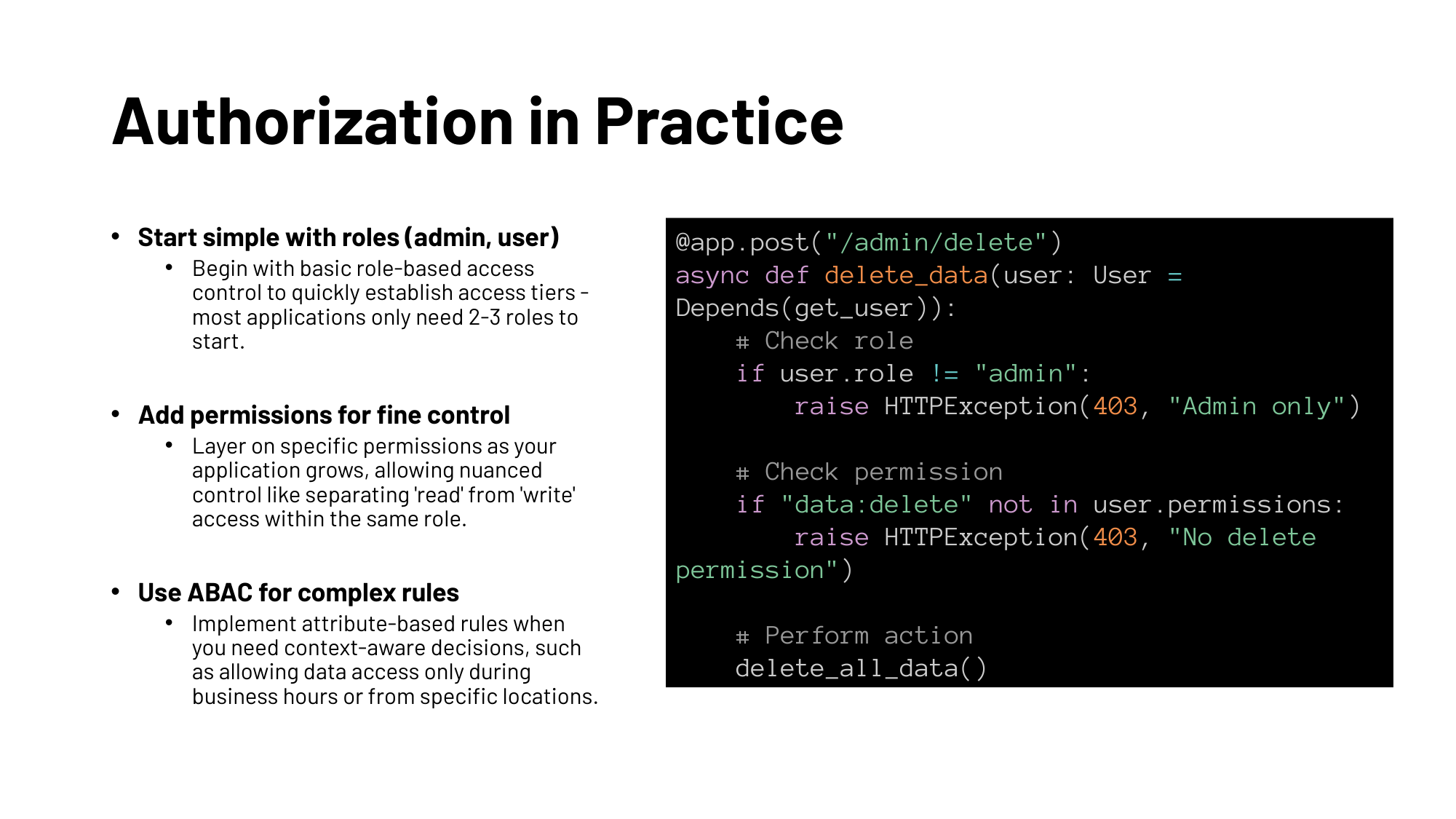

# Authorization in Practice
Start simple with roles (admin, user)
Begin with basic role-based access control to quickly establish access tiers - most applications only need 2-3 roles to start.

Add permissions for fine control
Layer on specific permissions as your application grows, allowing nuanced control like separating 'read' from 'write' access within the same role.

Use ABAC for complex rules
Implement attribute-based rules when you need context-aware decisions, such as allowing data access only during business hours or from specific locations.

@app.post("/admin/delete")
async def delete_data(user: User = Depends(get_user)):
    # Check role
    if user.role != "admin":
        raise HTTPException(403, "Admin only")

    # Check permission
    if "data:delete" not in user.permissions:
        raise HTTPException(403, "No delete permission")

    # Perform action
    delete_all_data()